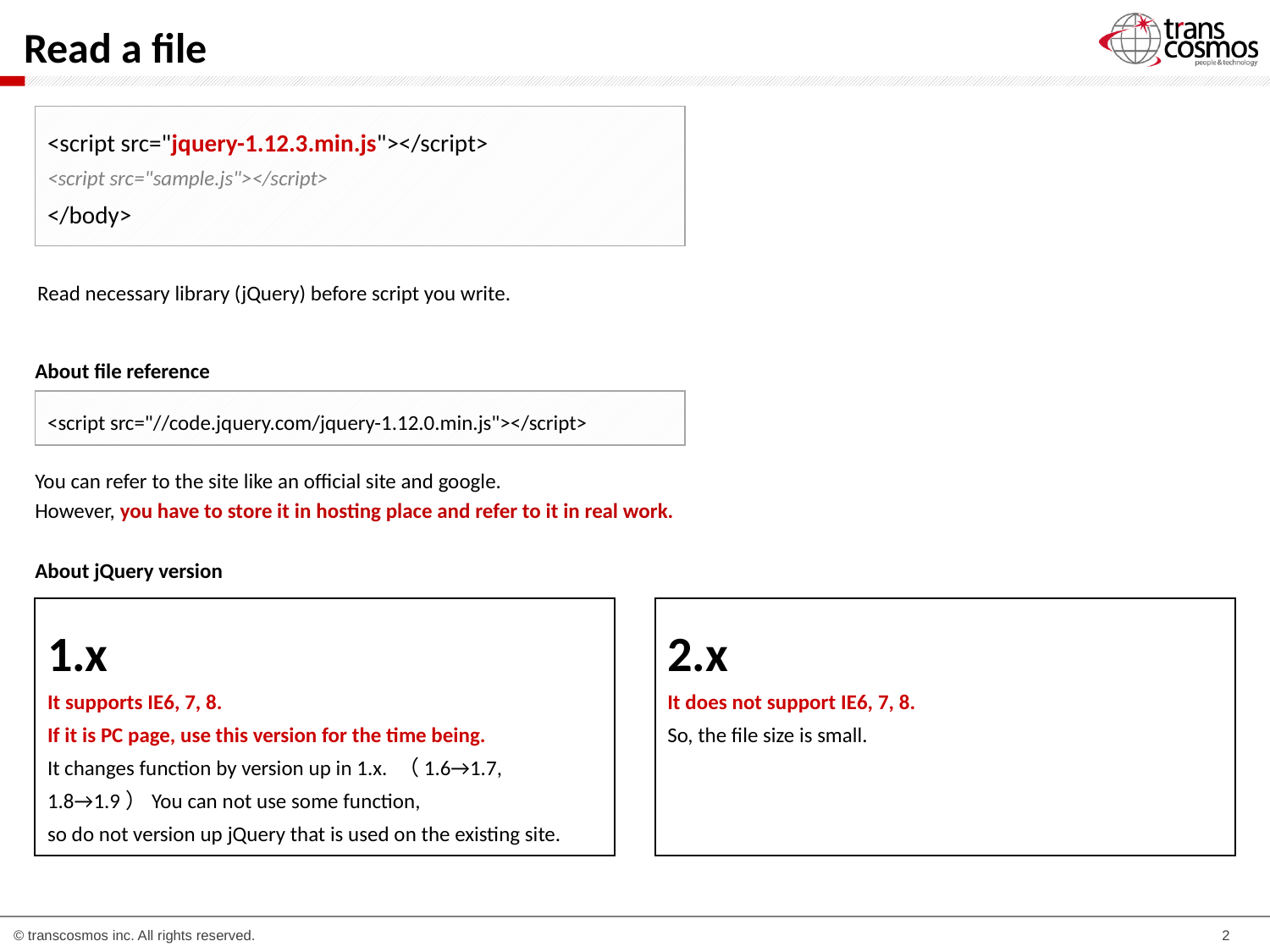

# Read a file
<script src="jquery-1.12.3.min.js"></script>
<script src="sample.js"></script>
</body>
Read necessary library (jQuery) before script you write.
About file reference
<script src="//code.jquery.com/jquery-1.12.0.min.js"></script>
You can refer to the site like an official site and google.
However, you have to store it in hosting place and refer to it in real work.
About jQuery version
1.x
It supports IE6, 7, 8.
If it is PC page, use this version for the time being.
It changes function by version up in 1.x. （1.6→1.7, 1.8→1.9）You can not use some function,
so do not version up jQuery that is used on the existing site.
2.x
It does not support IE6, 7, 8.
So, the file size is small.